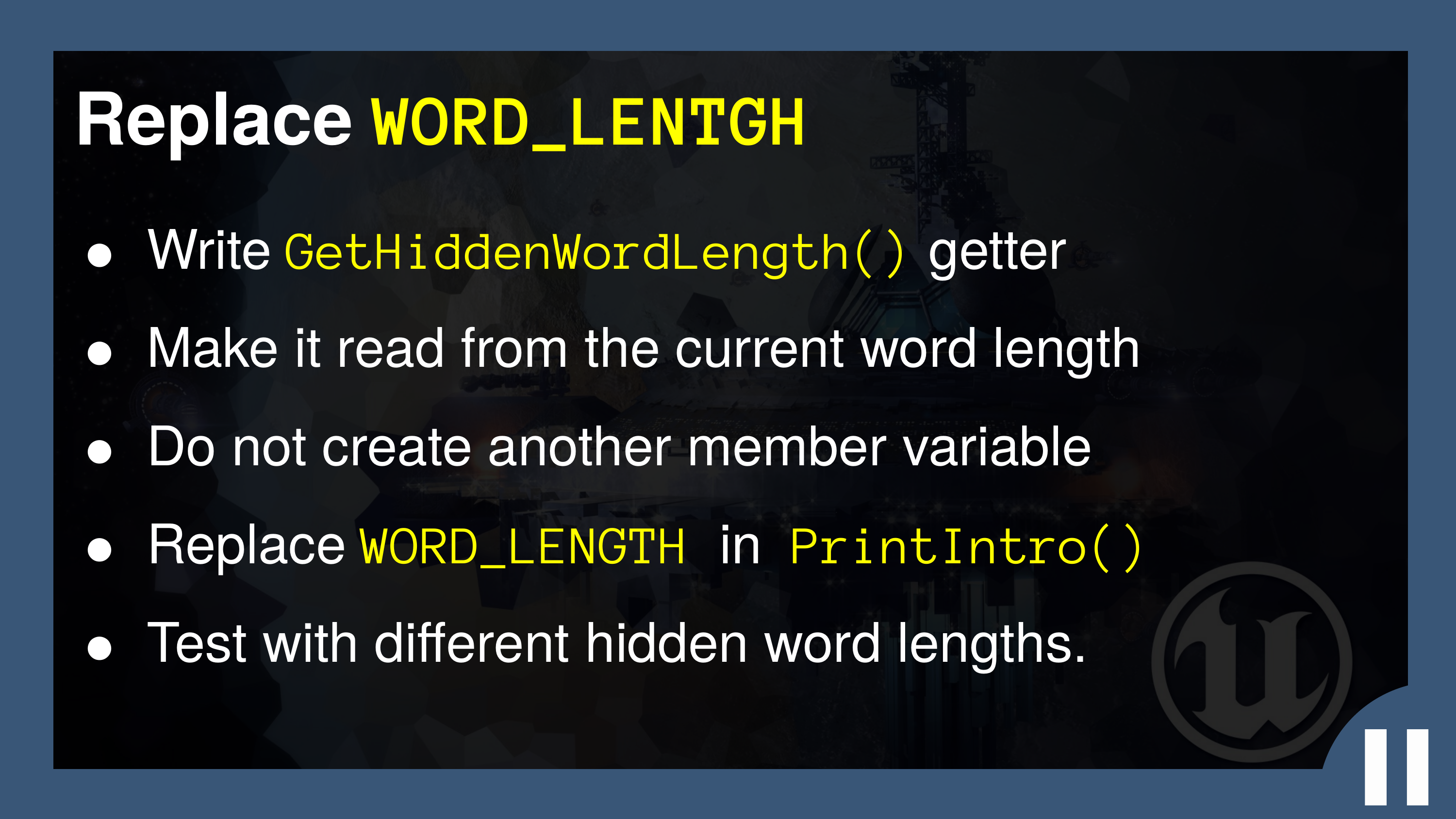

Replace WORD_LENTGH
Write GetHiddenWordLength() getter
Make it read from the current word length
Do not create another member variable
Replace WORD_LENGTH in PrintIntro()
Test with different hidden word lengths.